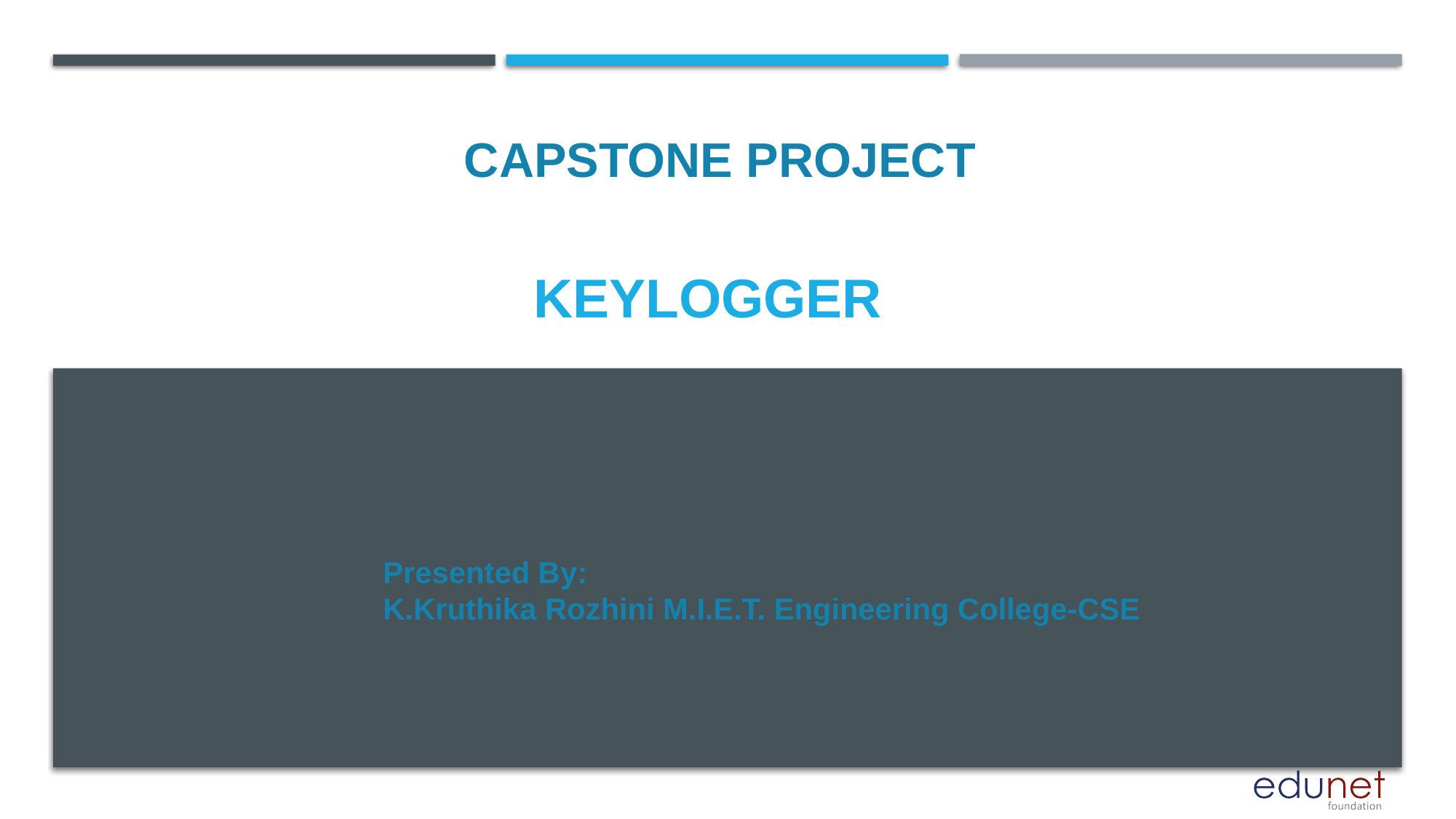

CAPSTONE PROJECT
# KEYLOGGER
Presented By:
K.Kruthika Rozhini M.I.E.T. Engineering College-CSE